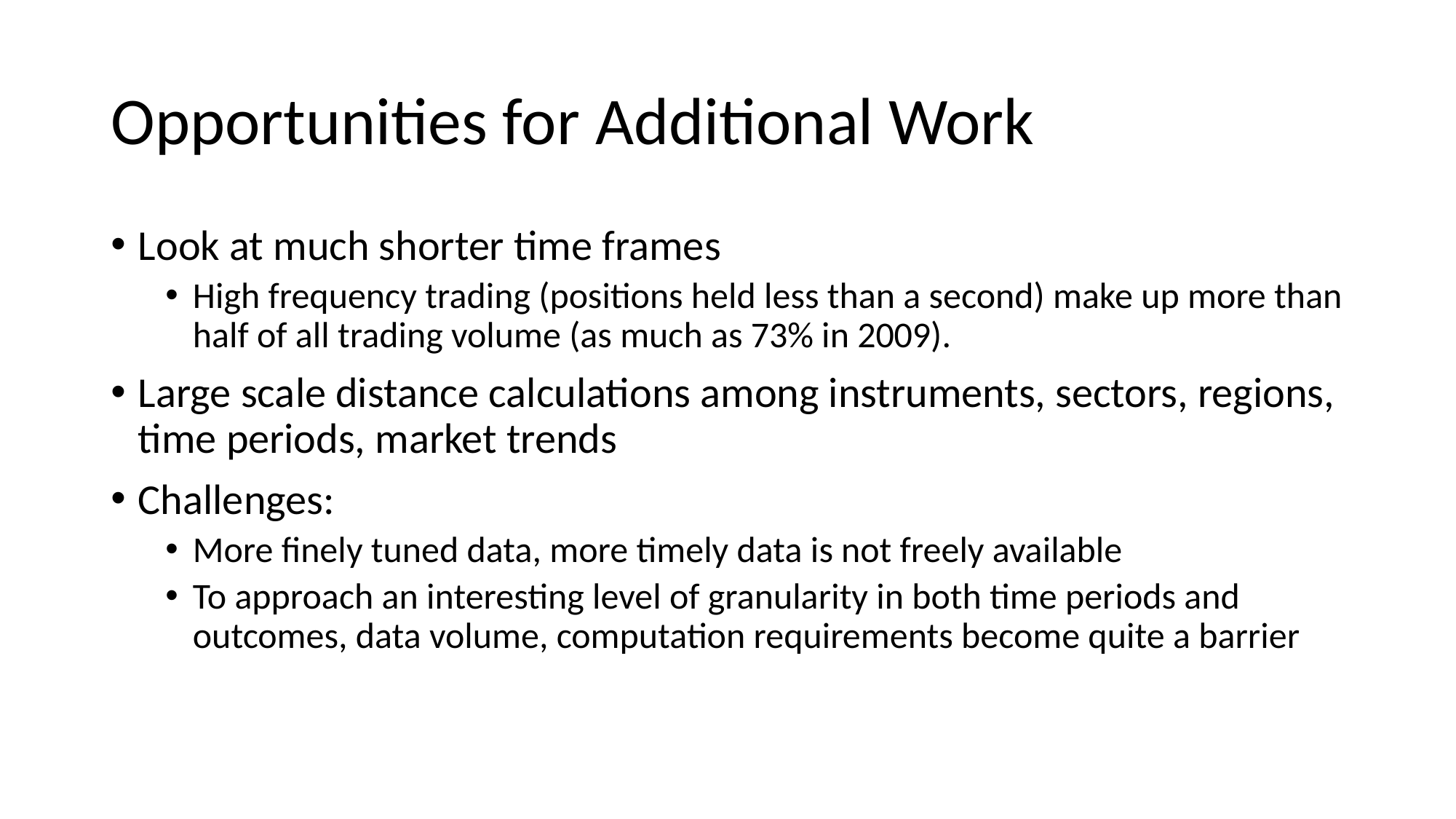

# Opportunities for Additional Work
Look at much shorter time frames
High frequency trading (positions held less than a second) make up more than half of all trading volume (as much as 73% in 2009).
Large scale distance calculations among instruments, sectors, regions, time periods, market trends
Challenges:
More finely tuned data, more timely data is not freely available
To approach an interesting level of granularity in both time periods and outcomes, data volume, computation requirements become quite a barrier